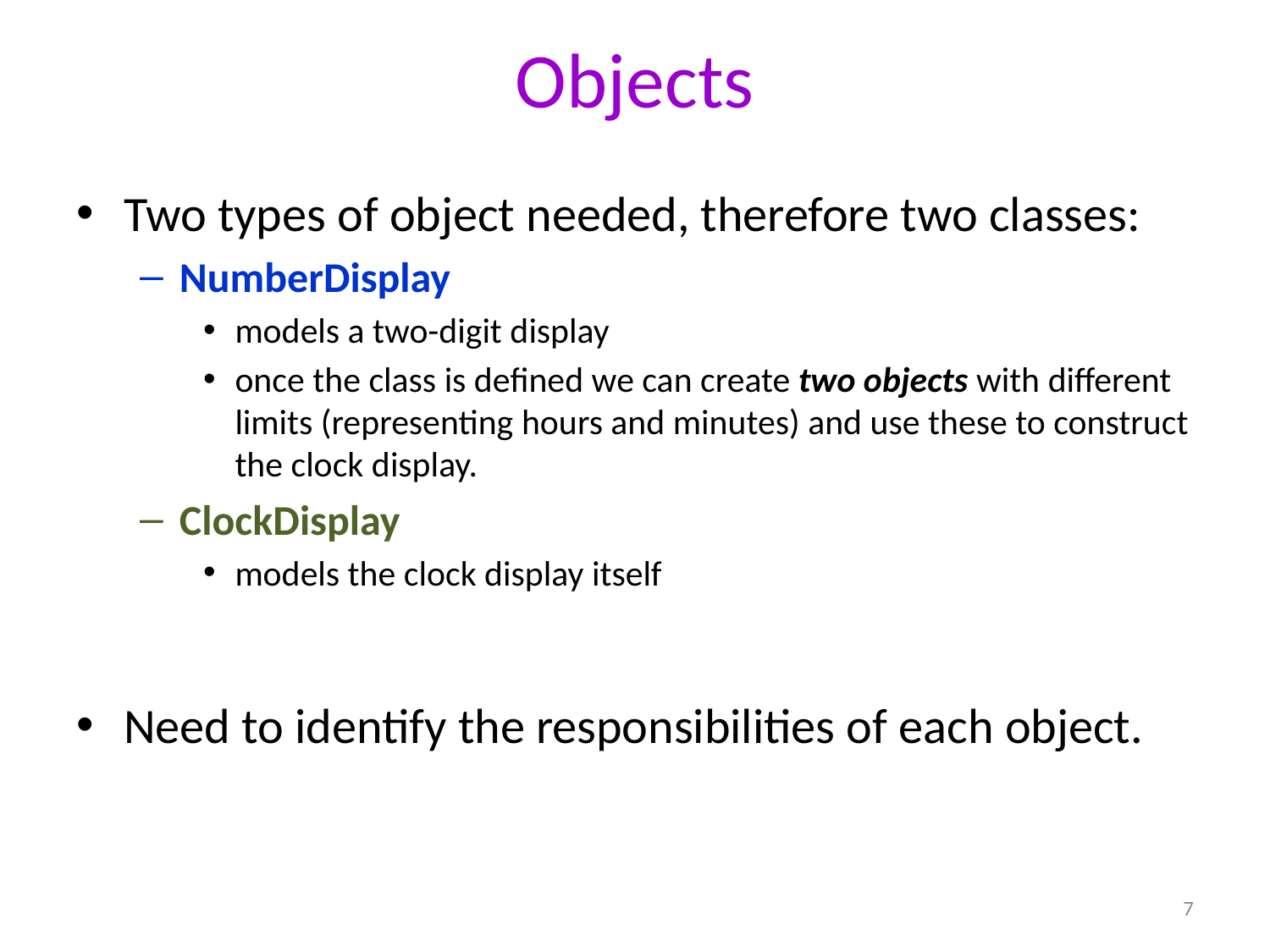

# Objects
Two types of object needed, therefore two classes:
NumberDisplay
models a two-digit display
once the class is defined we can create two objects with different limits (representing hours and minutes) and use these to construct the clock display.
ClockDisplay
models the clock display itself

Need to identify the responsibilities of each object.
7